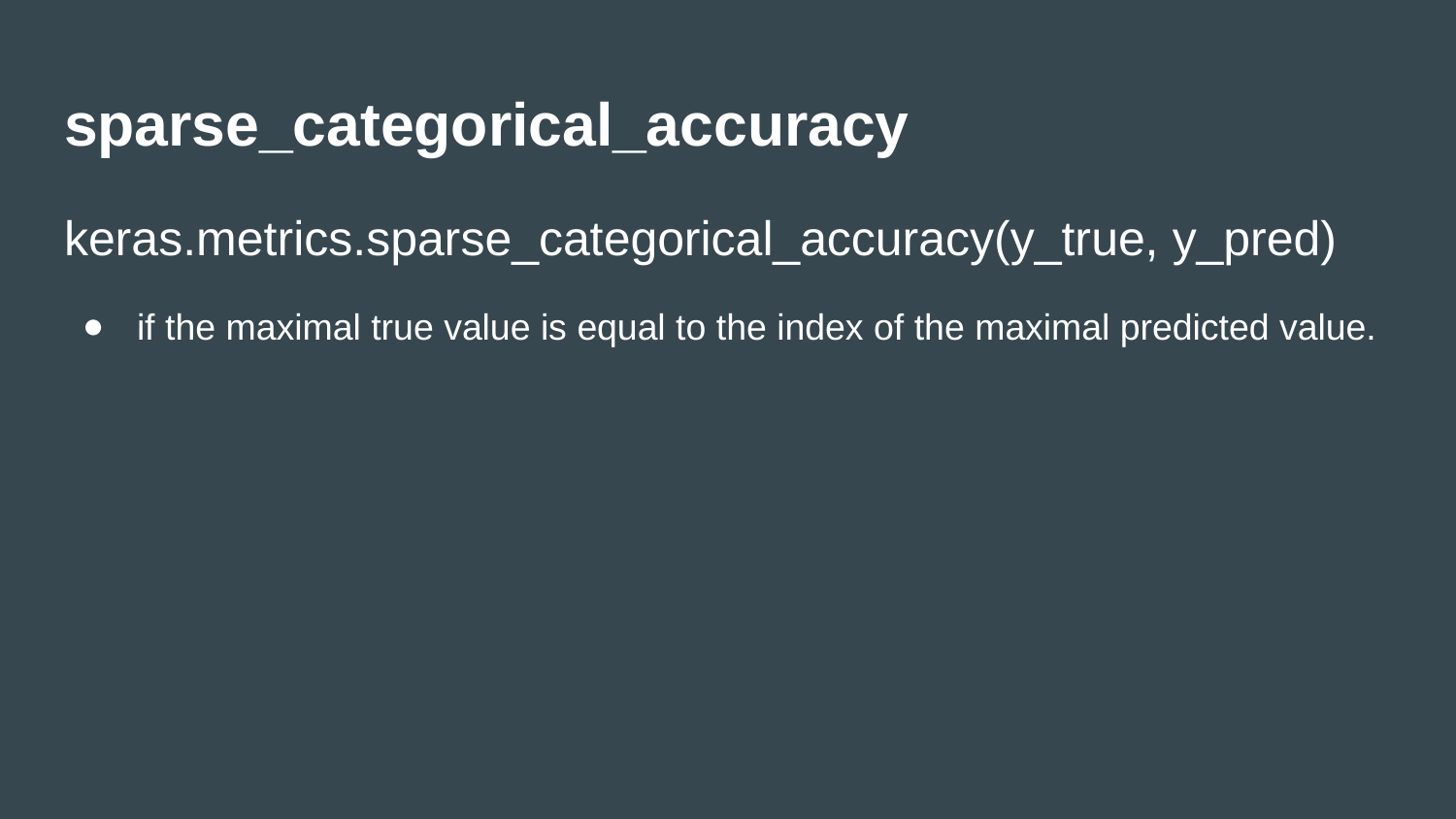

# sparse_categorical_accuracy
keras.metrics.sparse_categorical_accuracy(y_true, y_pred)
if the maximal true value is equal to the index of the maximal predicted value.